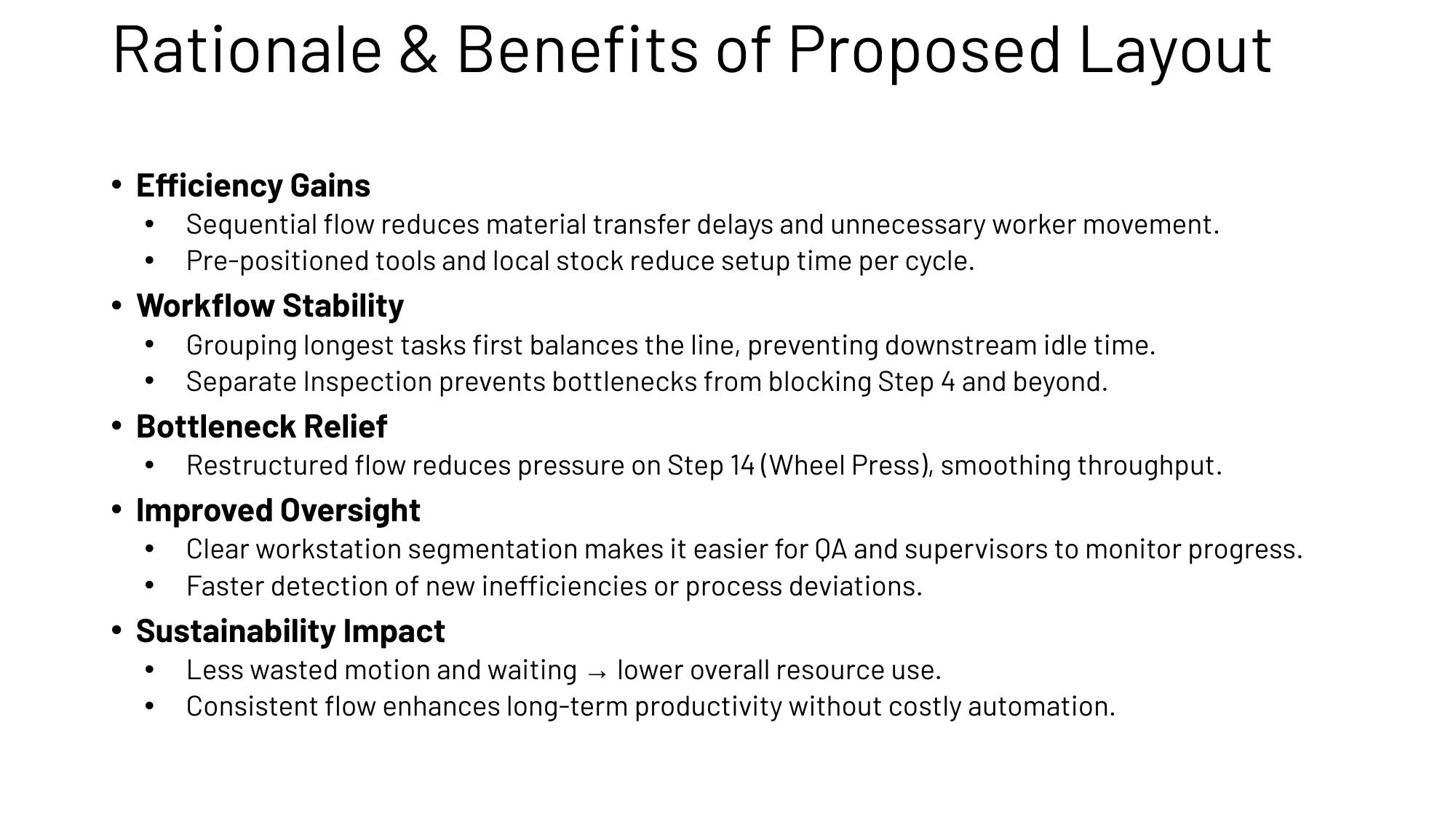

# Rationale & Benefits of Proposed Layout
Efficiency Gains
Sequential flow reduces material transfer delays and unnecessary worker movement.
Pre-positioned tools and local stock reduce setup time per cycle.
Workflow Stability
Grouping longest tasks first balances the line, preventing downstream idle time.
Separate Inspection prevents bottlenecks from blocking Step 4 and beyond.
Bottleneck Relief
Restructured flow reduces pressure on Step 14 (Wheel Press), smoothing throughput.
Improved Oversight
Clear workstation segmentation makes it easier for QA and supervisors to monitor progress.
Faster detection of new inefficiencies or process deviations.
Sustainability Impact
Less wasted motion and waiting → lower overall resource use.
Consistent flow enhances long-term productivity without costly automation.